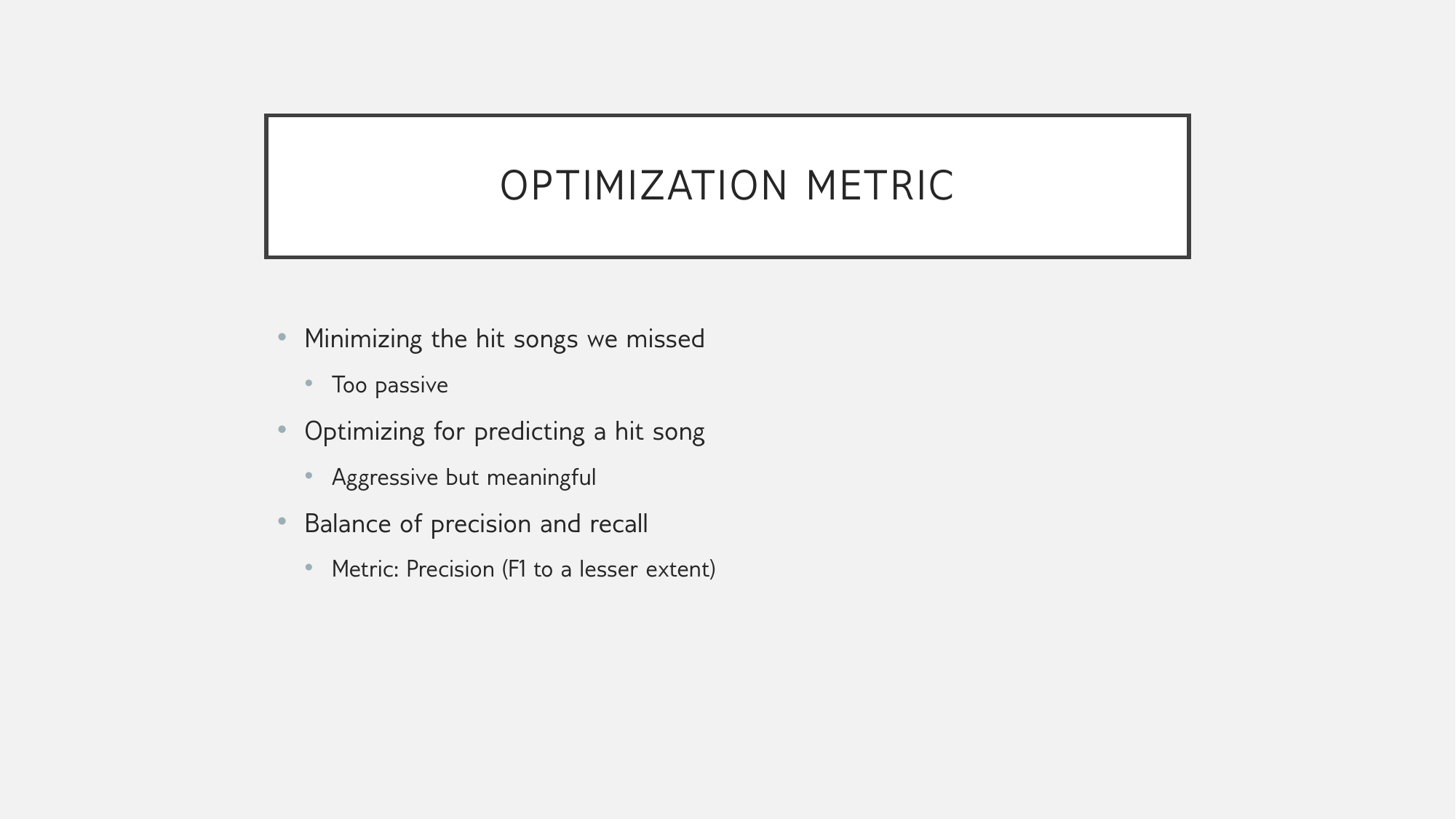

# Optimization Metric
Minimizing the hit songs we missed
Too passive
Optimizing for predicting a hit song
Aggressive but meaningful
Balance of precision and recall
Metric: Precision (F1 to a lesser extent)